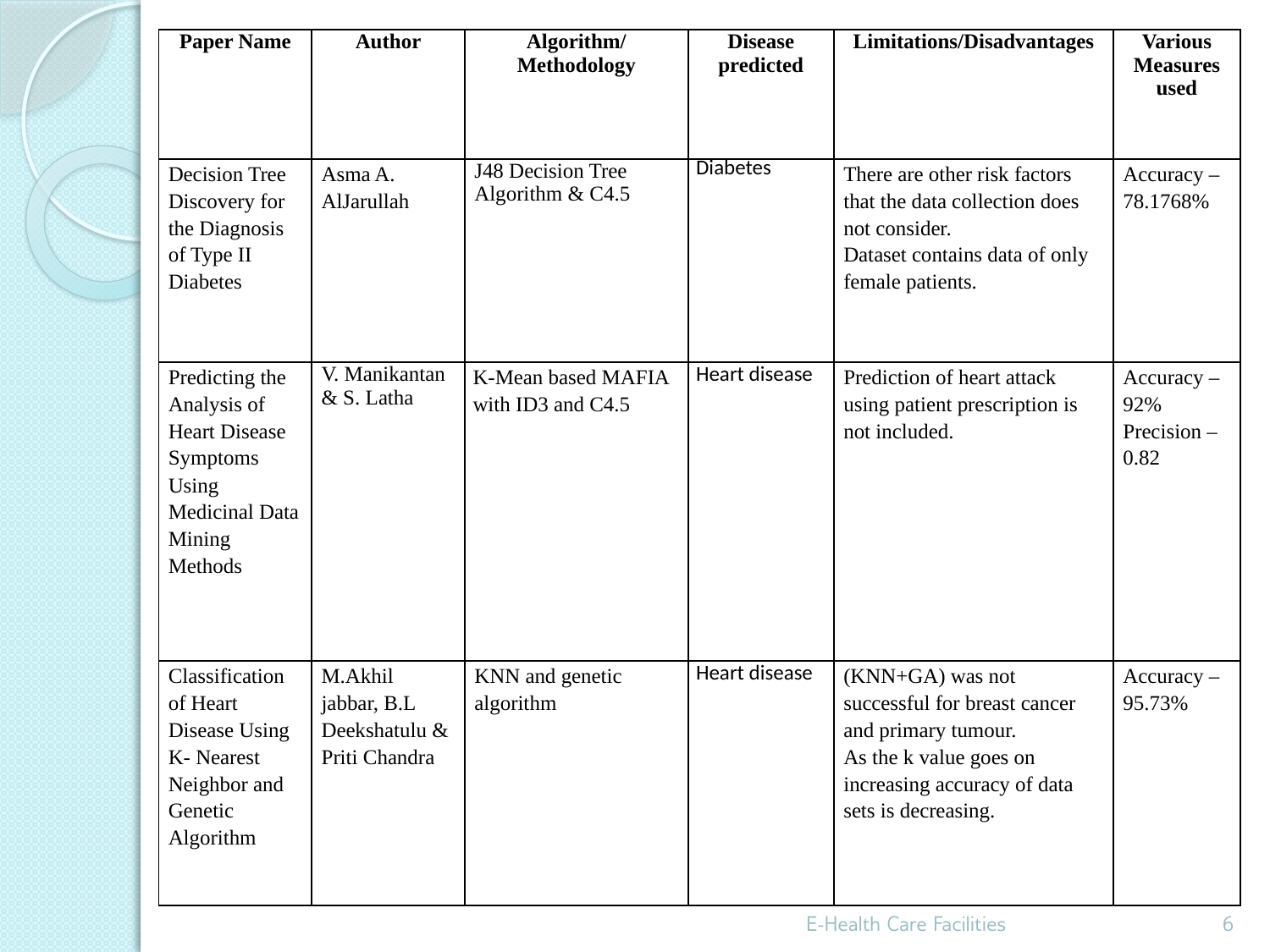

| Paper Name | Author | Algorithm/Methodology | Disease predicted | Limitations/Disadvantages | Various Measures used |
| --- | --- | --- | --- | --- | --- |
| Decision Tree Discovery for the Diagnosis of Type II Diabetes | Asma A. AlJarullah | J48 Decision Tree Algorithm & C4.5 | Diabetes | There are other risk factors that the data collection does not consider. Dataset contains data of only female patients. | Accuracy – 78.1768% |
| Predicting the Analysis of Heart Disease Symptoms Using Medicinal Data Mining Methods | V. Manikantan & S. Latha | K-Mean based MAFIA with ID3 and C4.5 | Heart disease | Prediction of heart attack using patient prescription is not included. | Accuracy – 92% Precision – 0.82 |
| Classification of Heart Disease Using K- Nearest Neighbor and Genetic Algorithm | M.Akhil jabbar, B.L Deekshatulu & Priti Chandra | KNN and genetic algorithm | Heart disease | (KNN+GA) was not successful for breast cancer and primary tumour. As the k value goes on increasing accuracy of data sets is decreasing. | Accuracy – 95.73% |
E-Health Care Facilities
6